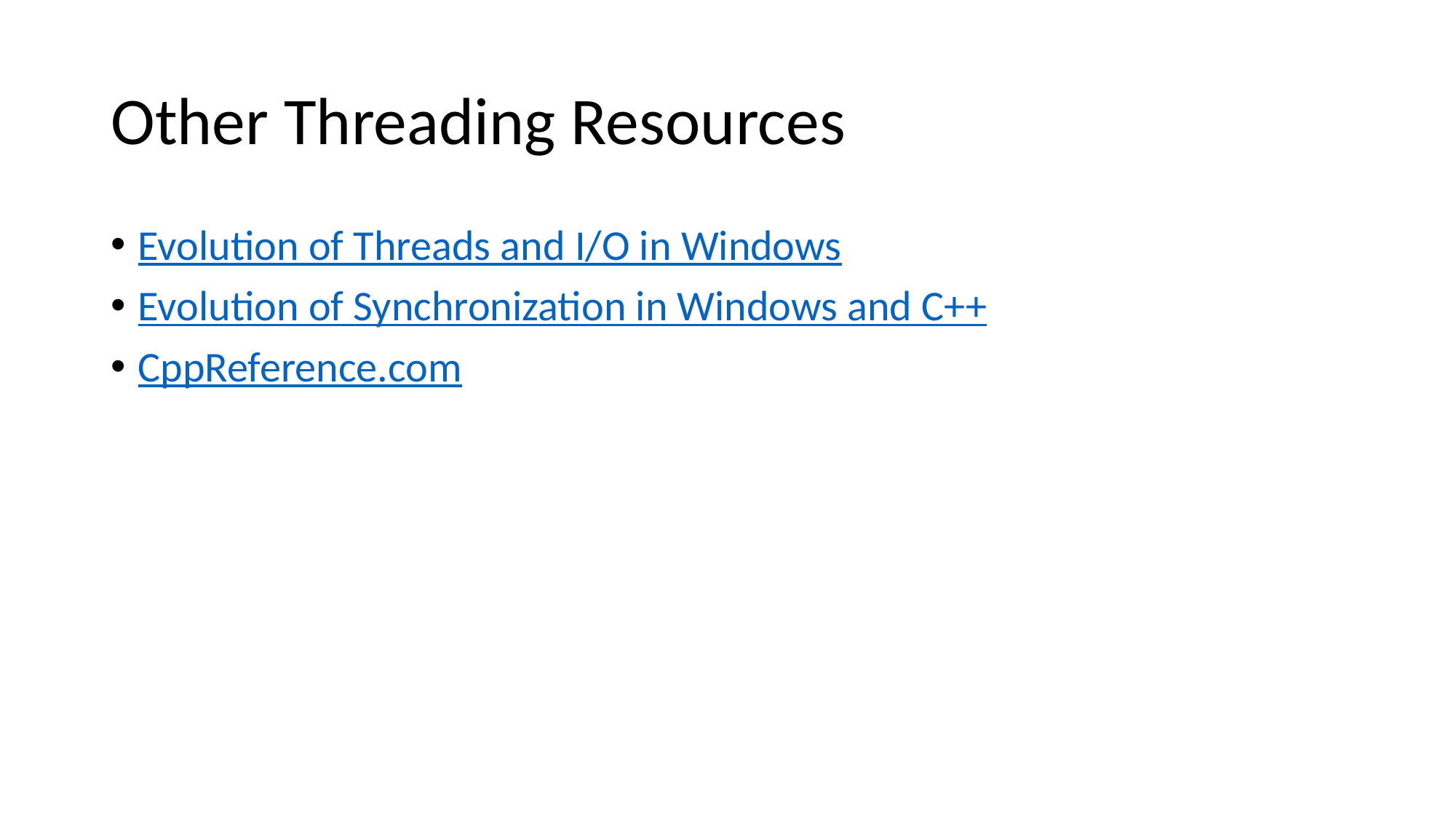

# Other Threading Resources
Evolution of Threads and I/O in Windows
Evolution of Synchronization in Windows and C++
CppReference.com

4